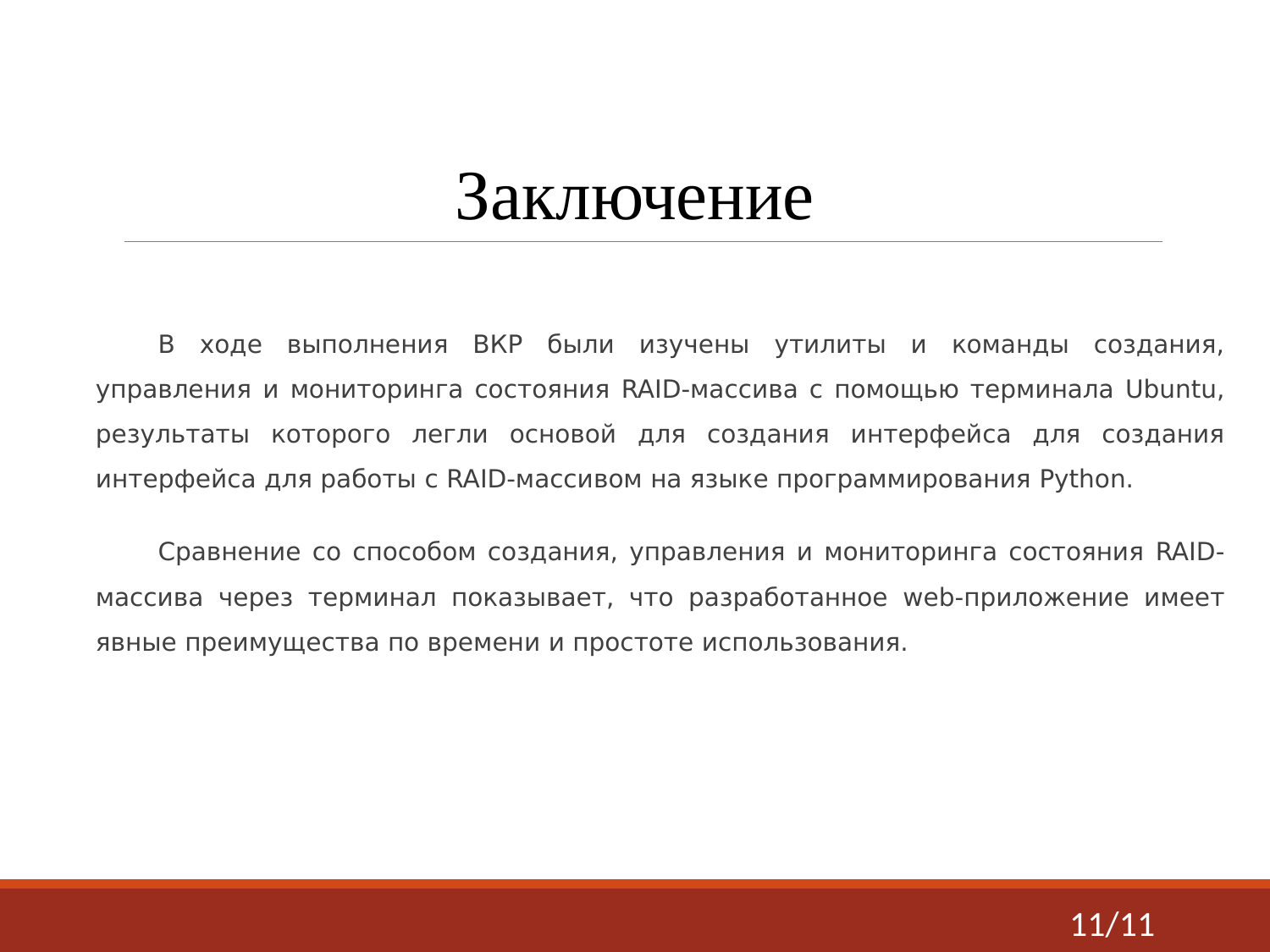

Заключение
В ходе выполнения ВКР были изучены утилиты и команды создания, управления и мониторинга состояния RAID-массива с помощью терминала Ubuntu, результаты которого легли основой для создания интерфейса для создания интерфейса для работы с RAID-массивом на языке программирования Python.
Сравнение со способом создания, управления и мониторинга состояния RAID-массива через терминал показывает, что разработанное web-приложение имеет явные преимущества по времени и простоте использования.

11/11